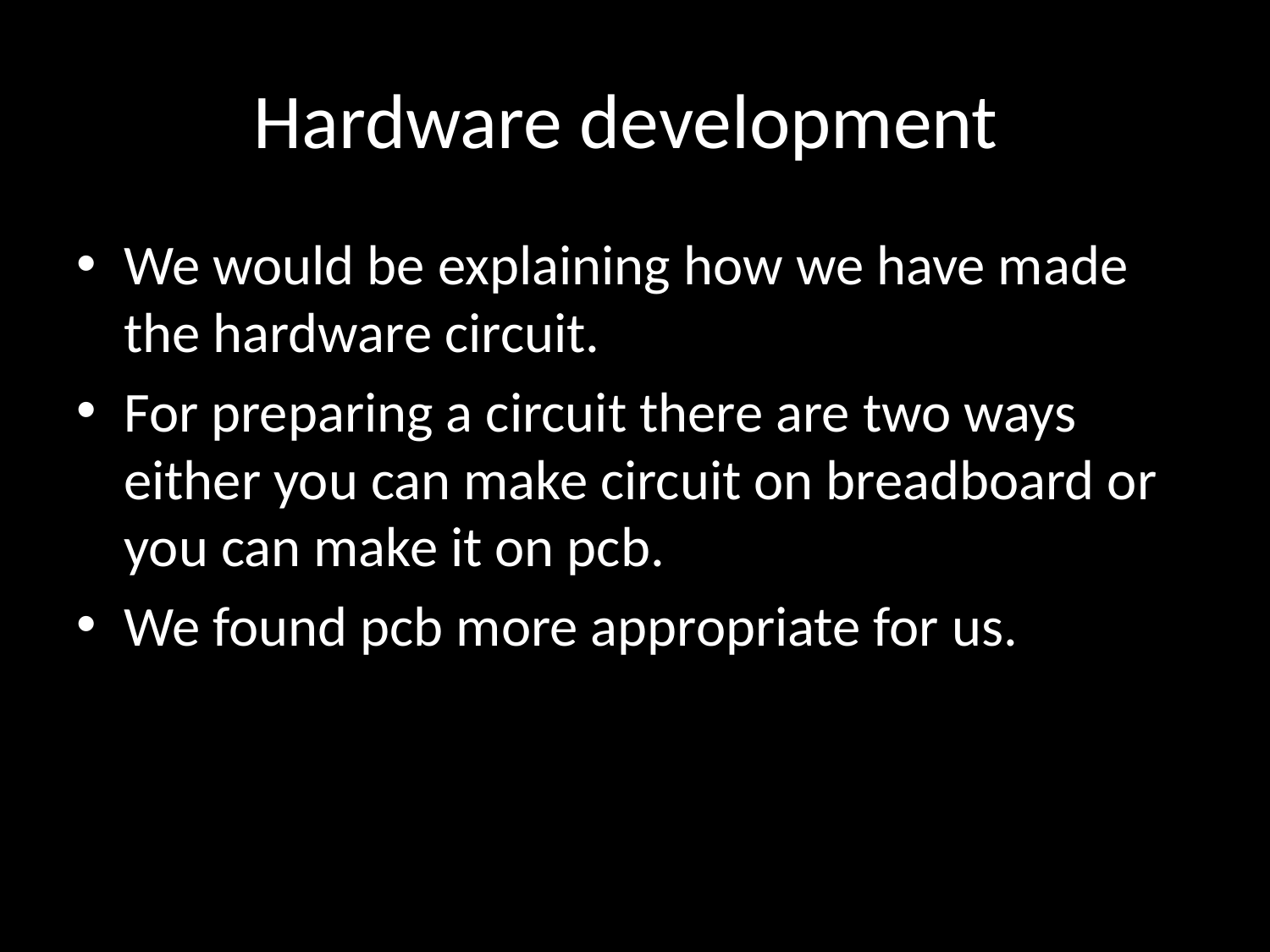

# Hardware development
We would be explaining how we have made the hardware circuit.
For preparing a circuit there are two ways either you can make circuit on breadboard or you can make it on pcb.
We found pcb more appropriate for us.